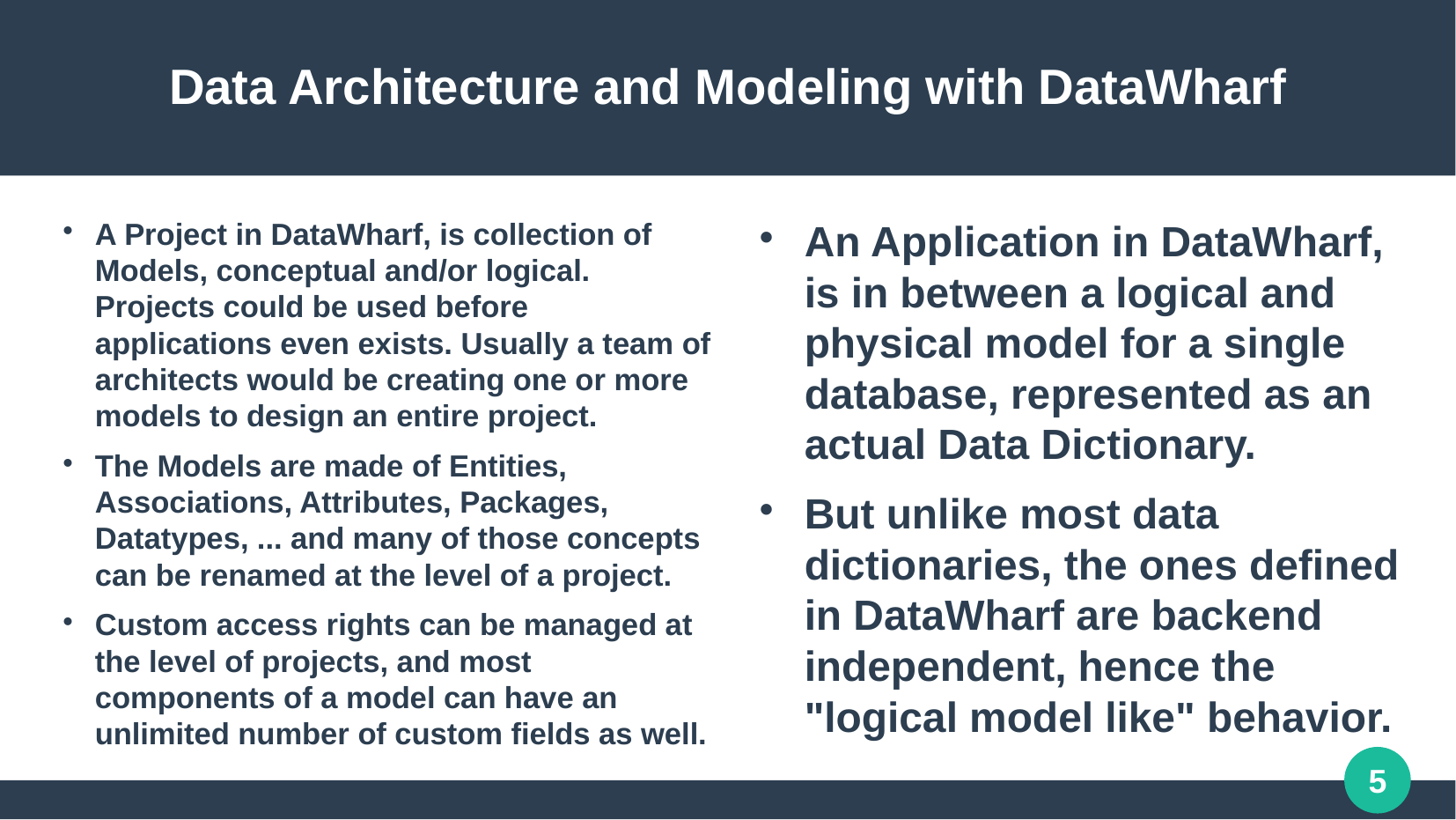

# Data Architecture and Modeling with DataWharf
A Project in DataWharf, is collection of Models, conceptual and/or logical. Projects could be used before applications even exists. Usually a team of architects would be creating one or more models to design an entire project.
The Models are made of Entities, Associations, Attributes, Packages, Datatypes, ... and many of those concepts can be renamed at the level of a project.
Custom access rights can be managed at the level of projects, and most components of a model can have an unlimited number of custom fields as well.
An Application in DataWharf, is in between a logical and physical model for a single database, represented as an actual Data Dictionary.
But unlike most data dictionaries, the ones defined in DataWharf are backend independent, hence the "logical model like" behavior.